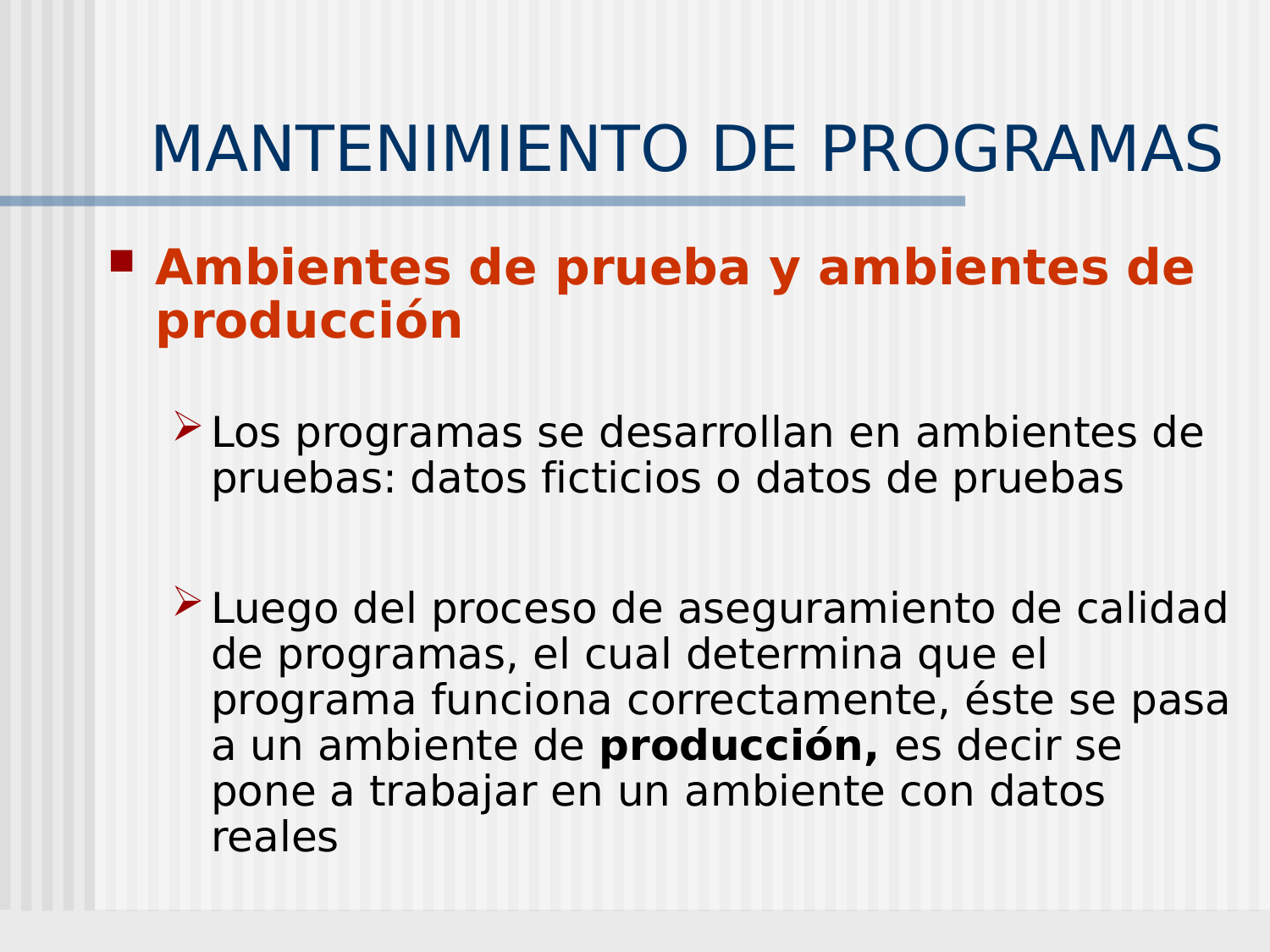

# MANTENIMIENTO DE PROGRAMAS
Ambientes de prueba y ambientes de producción

Los programas se desarrollan en ambientes de pruebas: datos ficticios o datos de pruebas

Luego del proceso de aseguramiento de calidad de programas, el cual determina que el programa funciona correctamente, éste se pasa a un ambiente de producción, es decir se pone a trabajar en un ambiente con datos reales